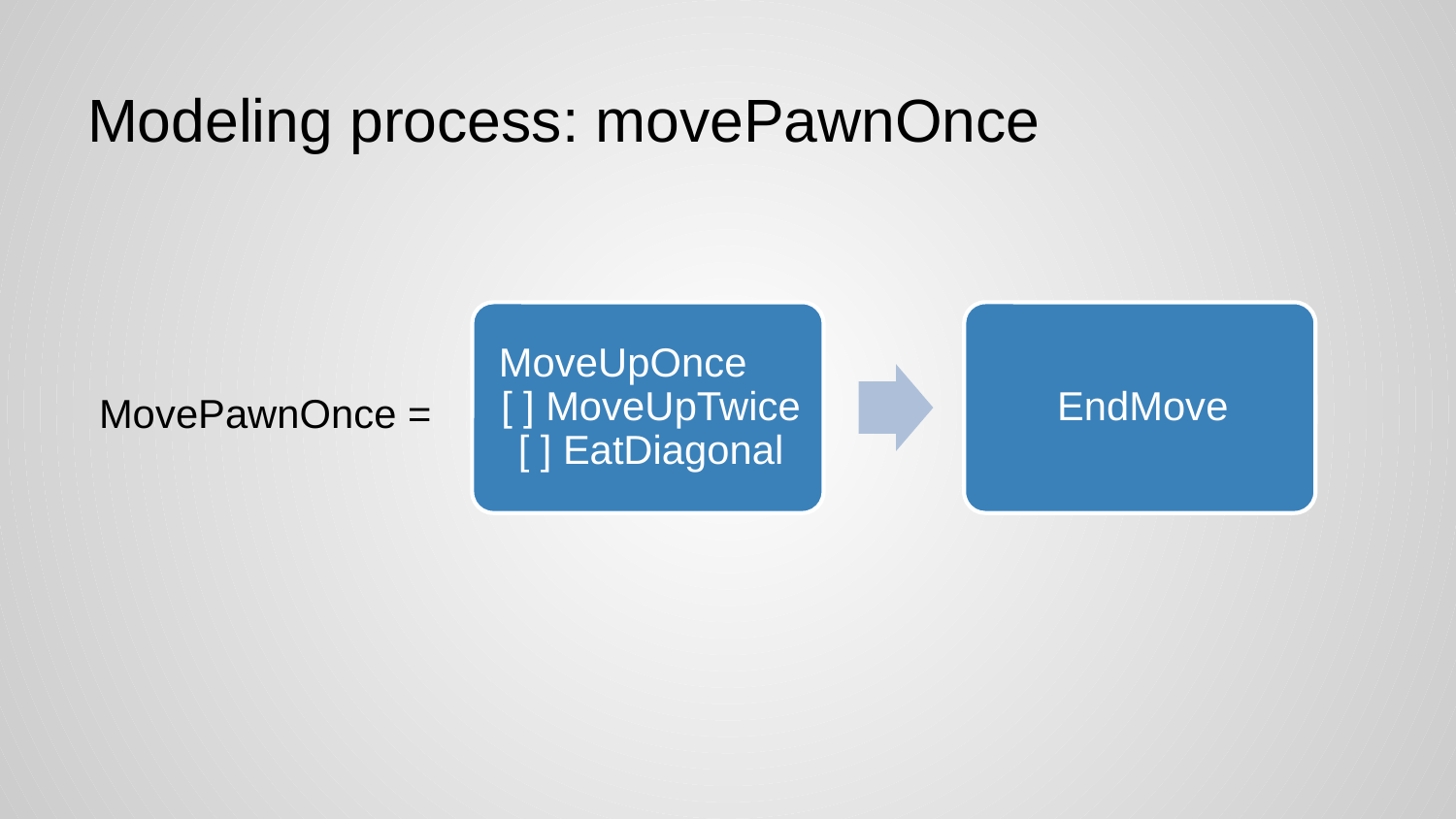

# Modeling process: movePawnOnce
MoveUpOnce      [ ] MoveUpTwice [ ] EatDiagonal

EndMove
MovePawnOnce =